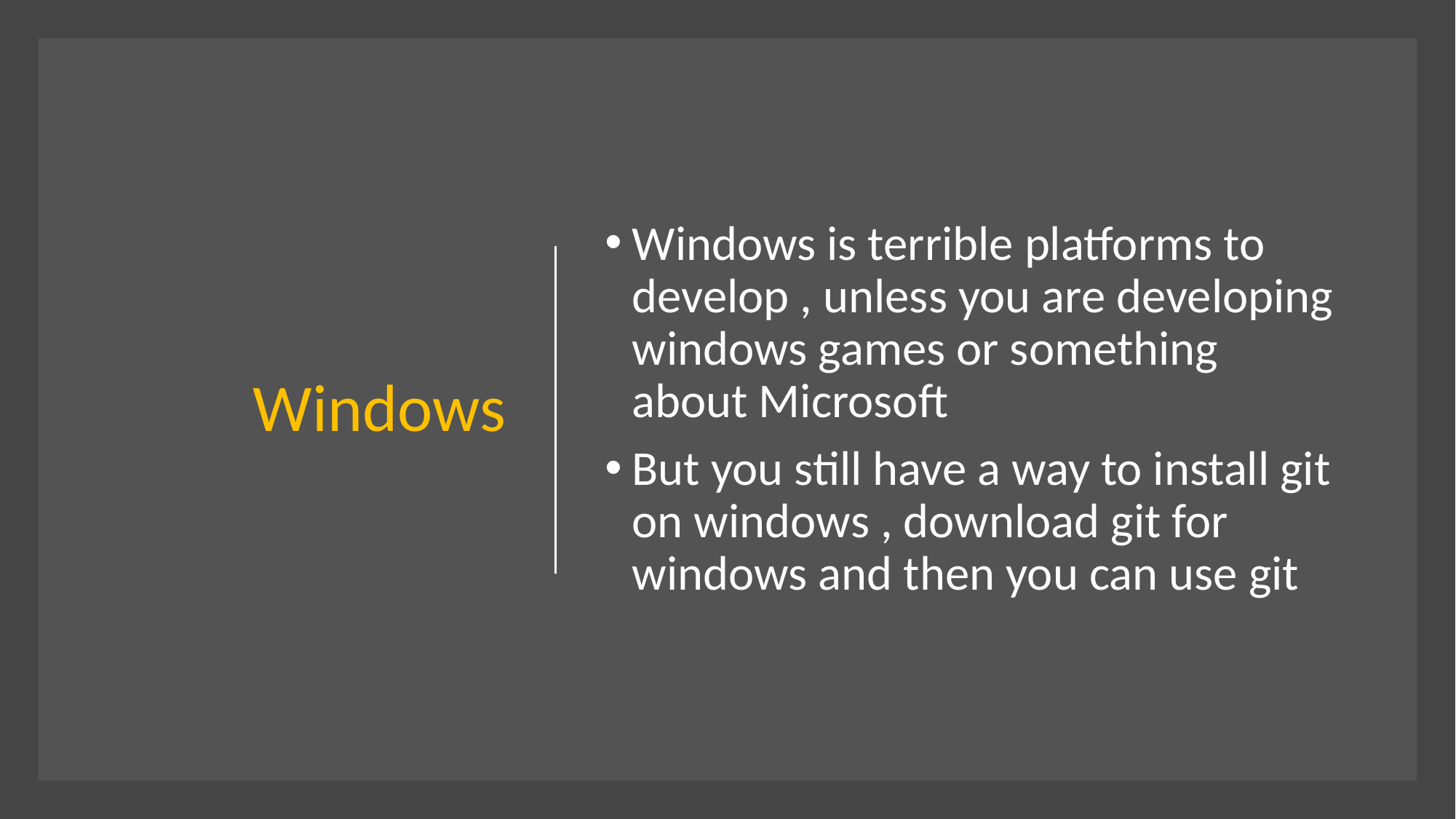

# Windows
Windows is terrible platforms to develop , unless you are developing windows games or something about Microsoft
But you still have a way to install git on windows , download git for windows and then you can use git